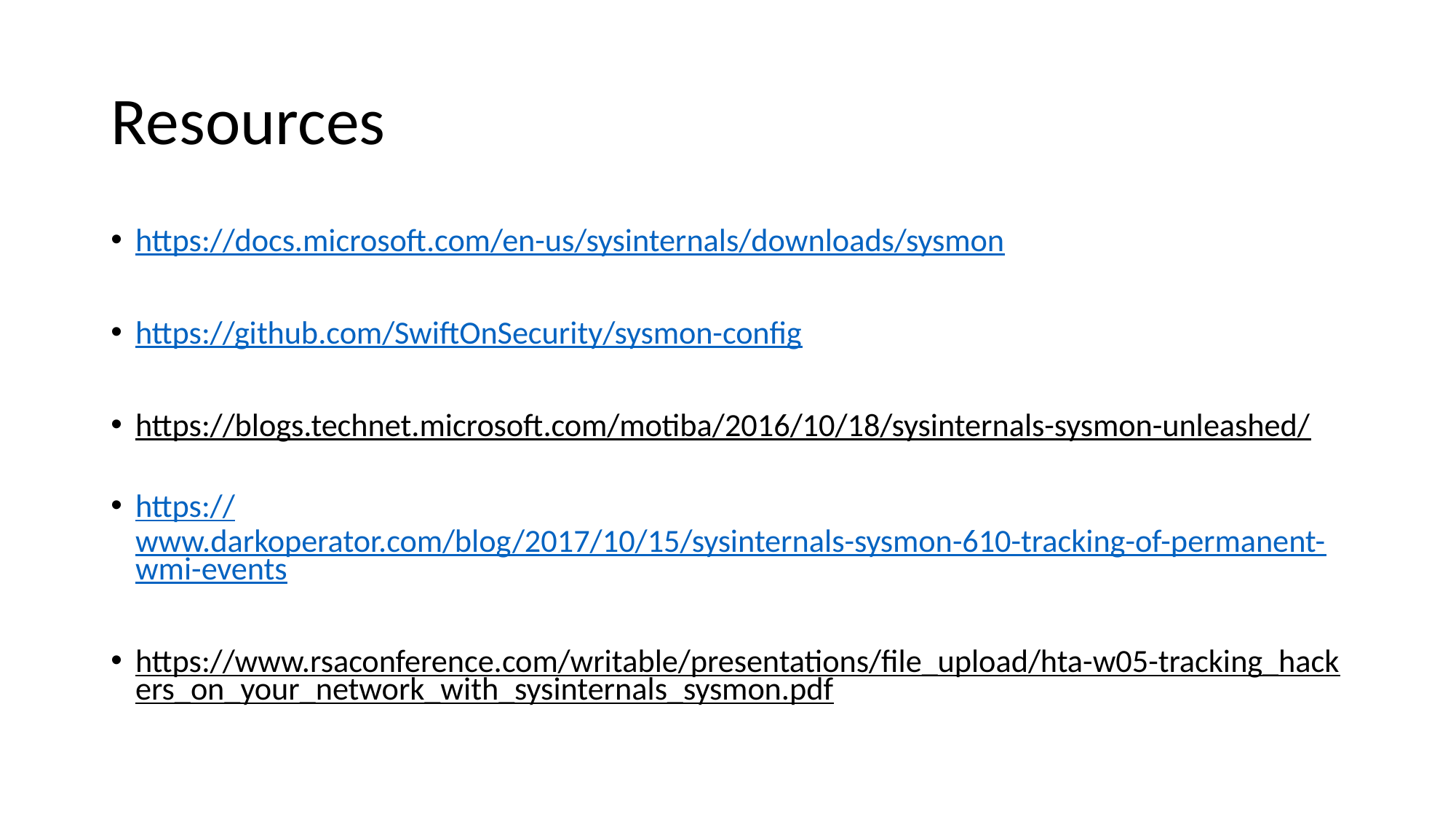

# Resources
https://docs.microsoft.com/en-us/sysinternals/downloads/sysmon

https://github.com/SwiftOnSecurity/sysmon-config

https://blogs.technet.microsoft.com/motiba/2016/10/18/sysinternals-sysmon-unleashed/
https://www.darkoperator.com/blog/2017/10/15/sysinternals-sysmon-610-tracking-of-permanent-wmi-events

https://www.rsaconference.com/writable/presentations/file_upload/hta-w05-tracking_hackers_on_your_network_with_sysinternals_sysmon.pdf